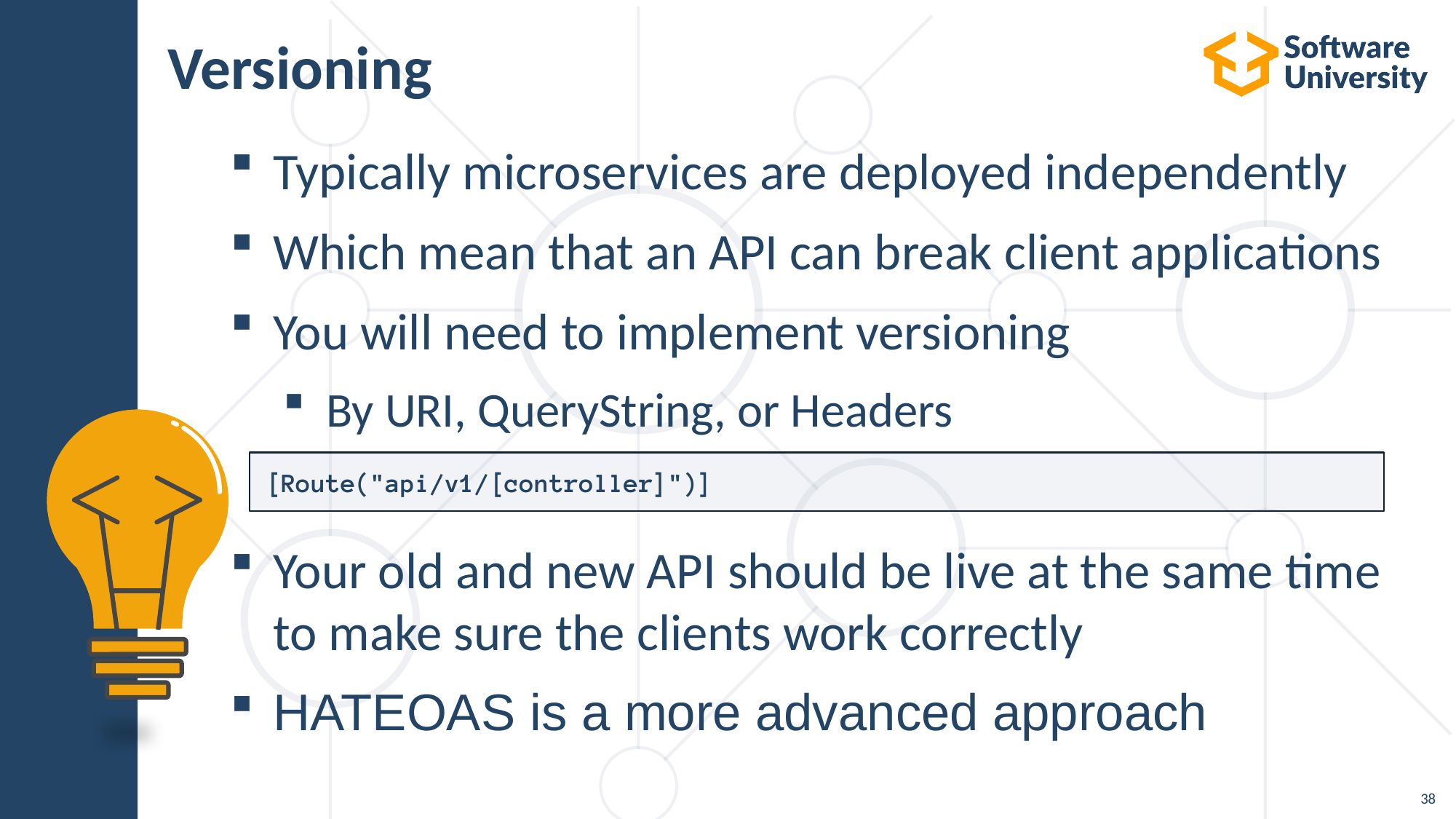

# Versioning
Typically microservices are deployed independently
Which mean that an API can break client applications
You will need to implement versioning
By URI, QueryString, or Headers

Your old and new API should be live at the same time to make sure the clients work correctly
HATEOAS is a more advanced approach

[Route("api/v1/[controller]")]
38